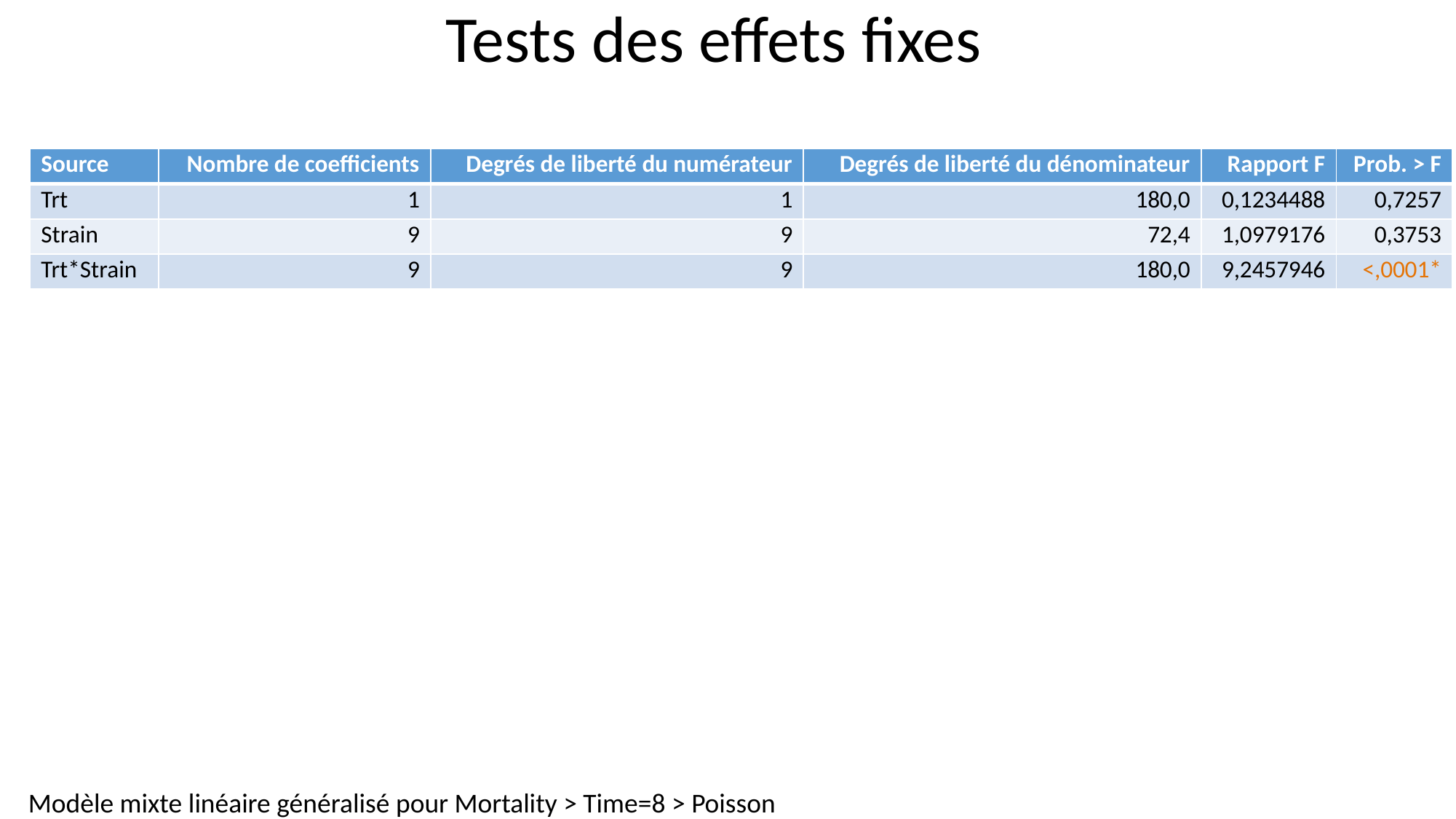

# Tests des effets fixes
| Source | Nombre de coefficients | Degrés de liberté du numérateur | Degrés de liberté du dénominateur | Rapport F | Prob. > F |
| --- | --- | --- | --- | --- | --- |
| Trt | 1 | 1 | 180,0 | 0,1234488 | 0,7257 |
| Strain | 9 | 9 | 72,4 | 1,0979176 | 0,3753 |
| Trt\*Strain | 9 | 9 | 180,0 | 9,2457946 | <,0001\* |
Modèle mixte linéaire généralisé pour Mortality > Time=8 > Poisson